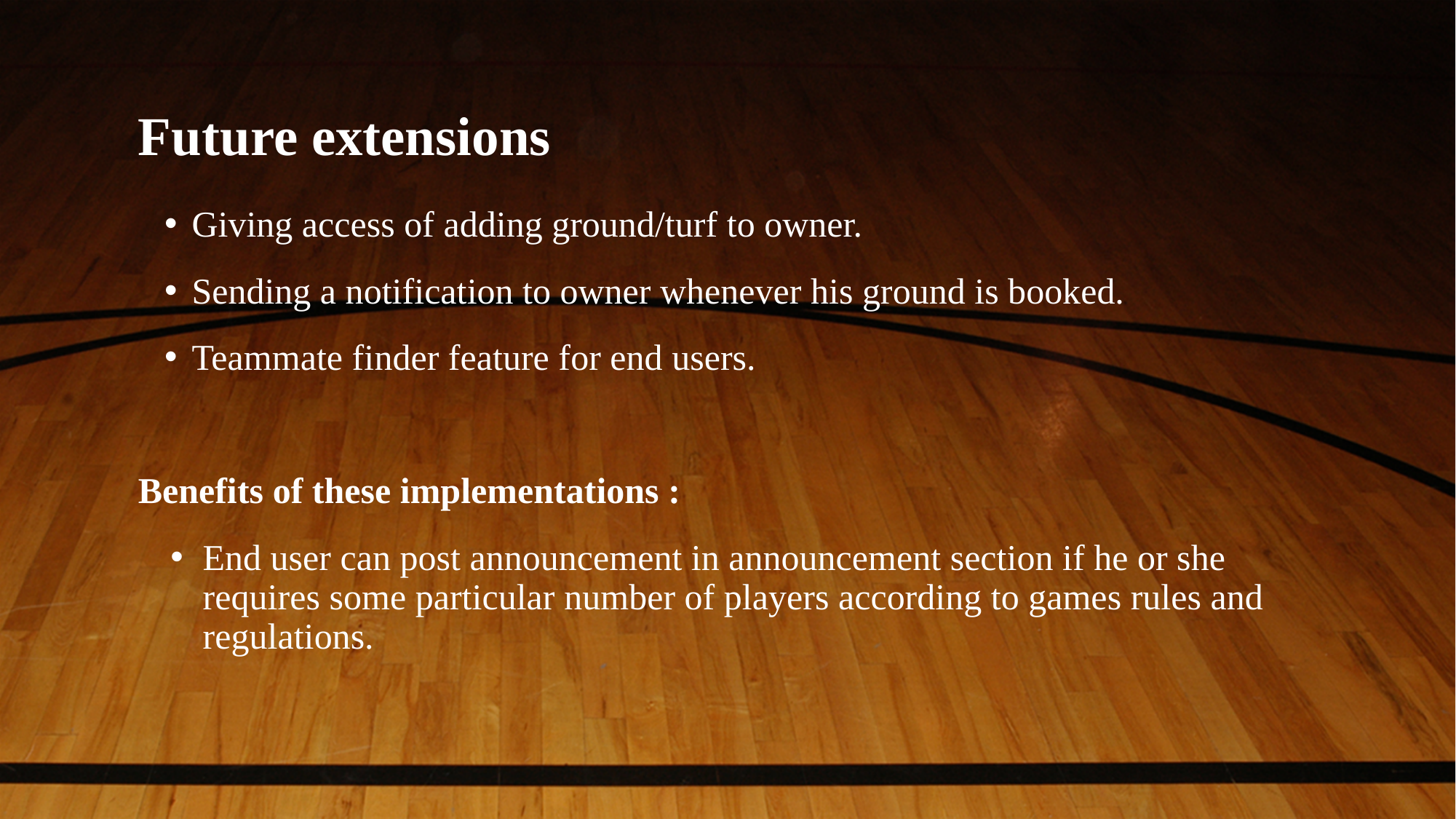

# Future extensions
Giving access of adding ground/turf to owner.
Sending a notification to owner whenever his ground is booked.
Teammate finder feature for end users.

Benefits of these implementations :
End user can post announcement in announcement section if he or she requires some particular number of players according to games rules and regulations.